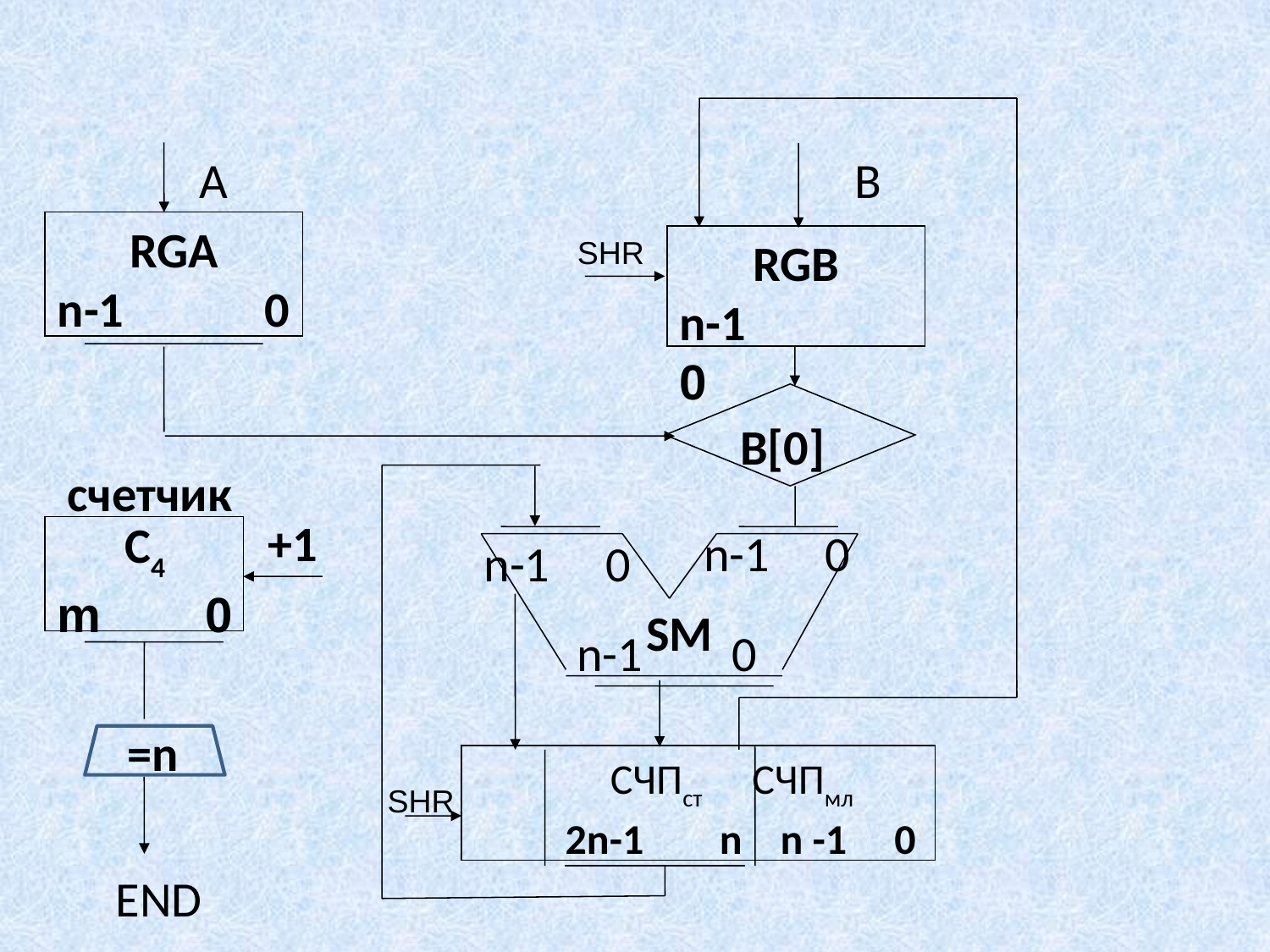

RGB
n-1                          0
B[0]
                       СЧПст         СЧПмл
          2n-1        n    n -1     0

RGA
n-1            0

SM
n-1     0
n-1        0

n-1     0

А
В
С4
m        0

=n

+1
END
счетчик

SHR

SHR